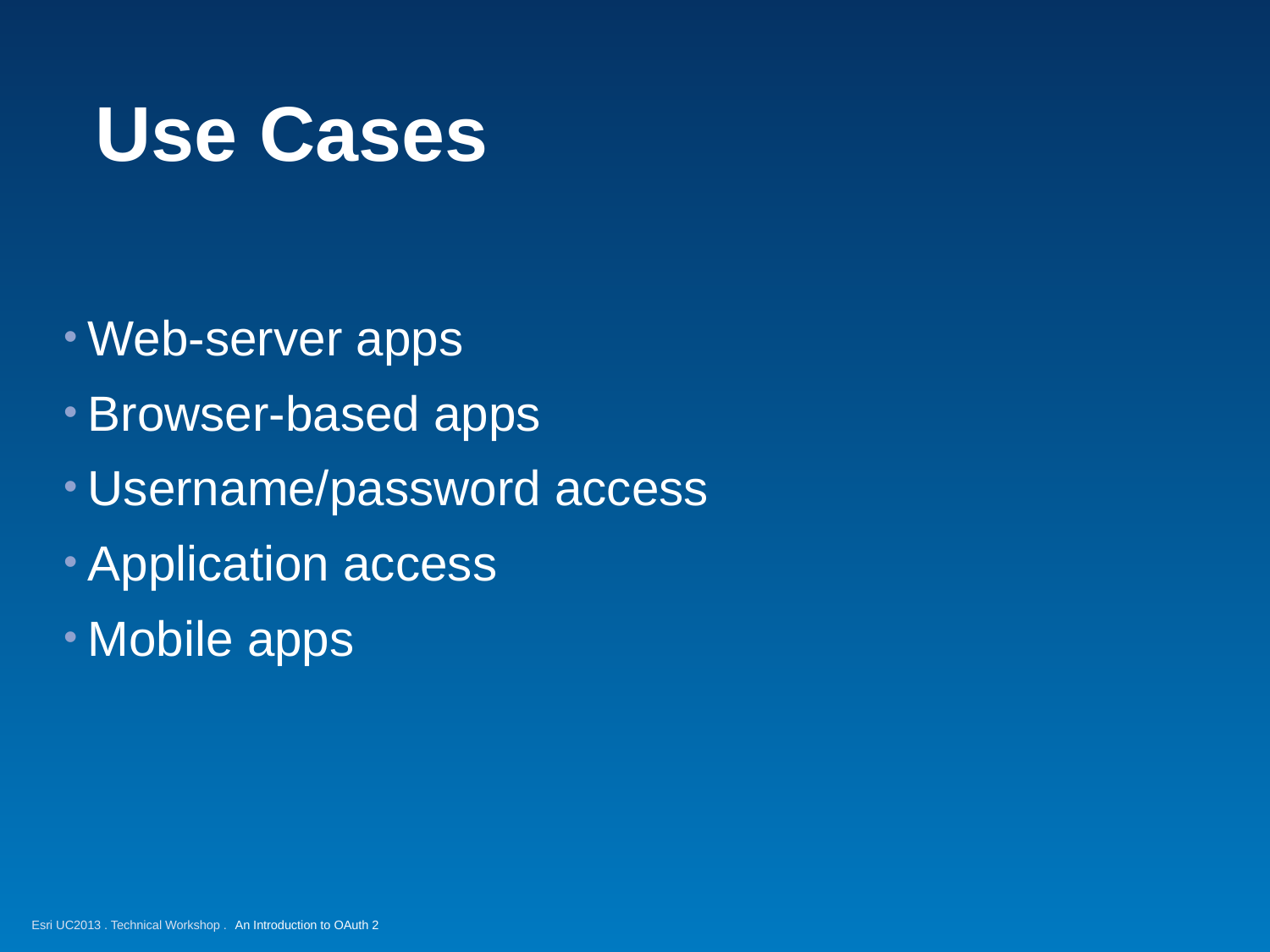

# Use Cases
Web-server apps
Browser-based apps
Username/password access
Application access
Mobile apps

An Introduction to OAuth 2